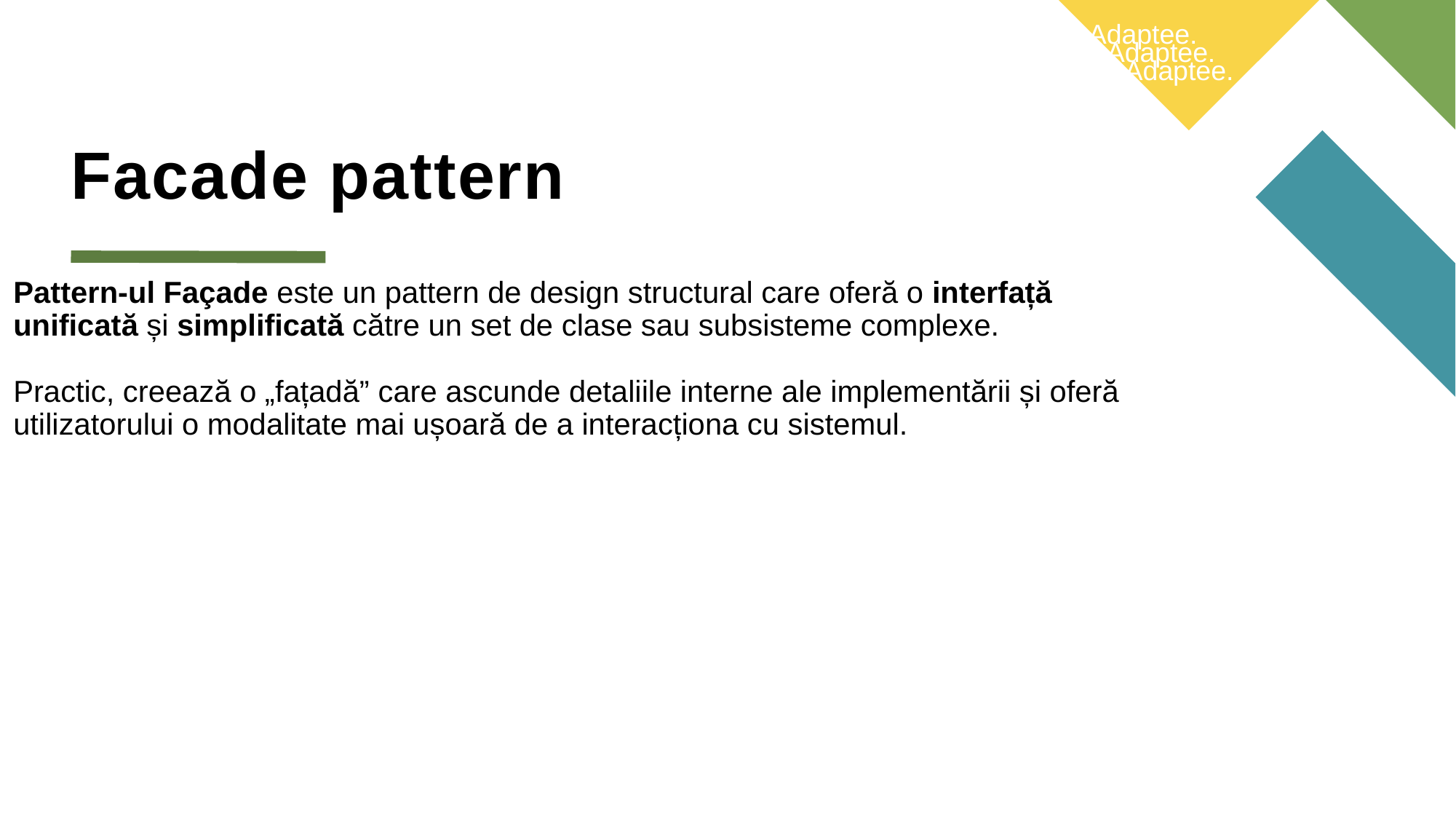

Target: Defines the domain-specific interface the client uses.
Adaptee: Has an existing interface that needs adapting.
Adapter: Implements the Target interface and translates calls to the Adaptee.
Target: Defines the domain-specific interface the client uses.
Adaptee: Has an existing interface that needs adapting.
Adapter: Implements the Target interface and translates calls to the Adaptee.
# Facade pattern
Target: Defines the domain-specific interface the client uses.
Adaptee: Has an existing interface that needs adapting.
Adapter: Implements the Target interface and translates calls to the Adaptee.
Pattern-ul Façade este un pattern de design structural care oferă o interfață unificată și simplificată către un set de clase sau subsisteme complexe.

Practic, creează o „fațadă” care ascunde detaliile interne ale implementării și oferă utilizatorului o modalitate mai ușoară de a interacționa cu sistemul.